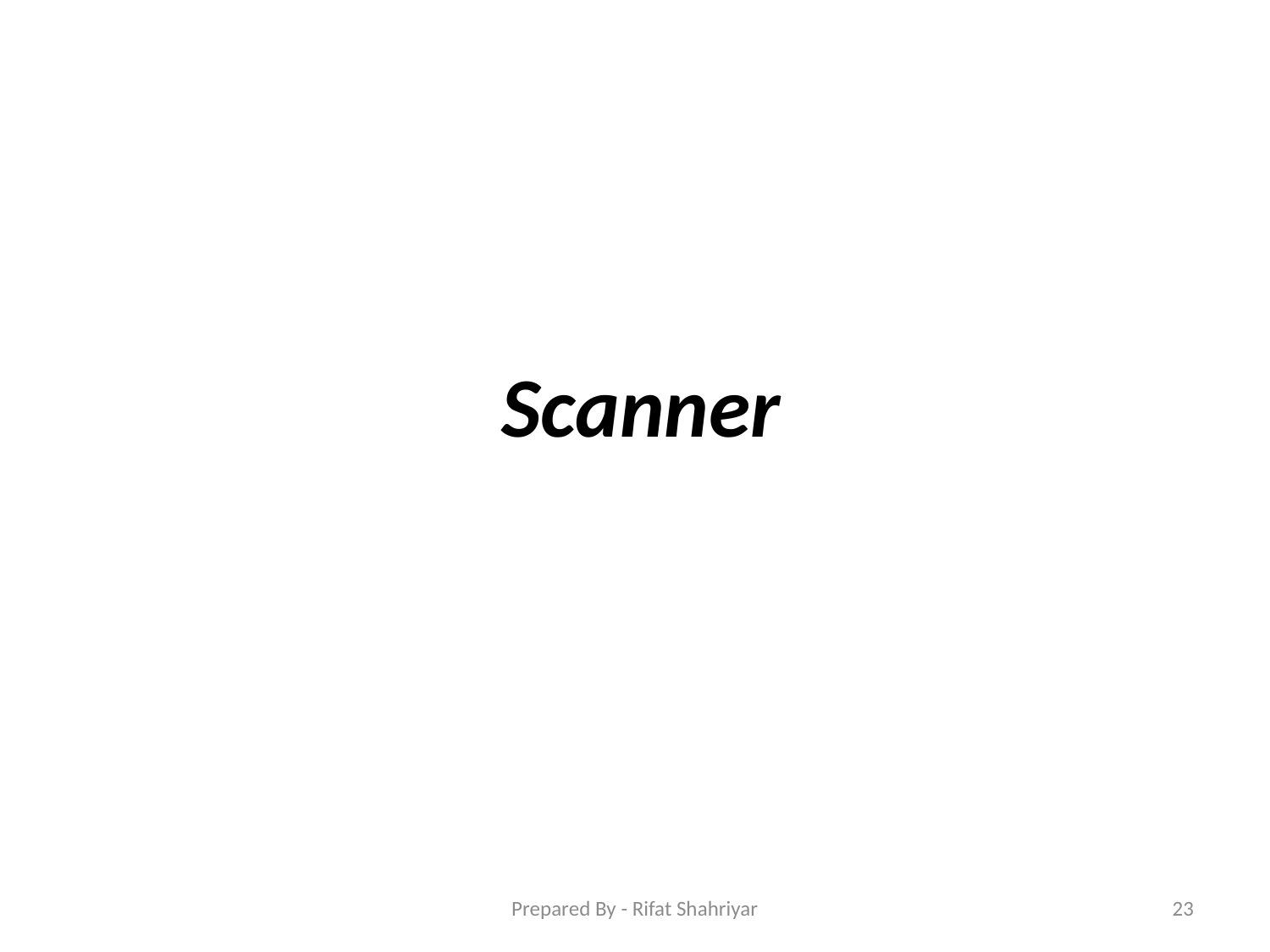

Scanner
Prepared By - Rifat Shahriyar
23